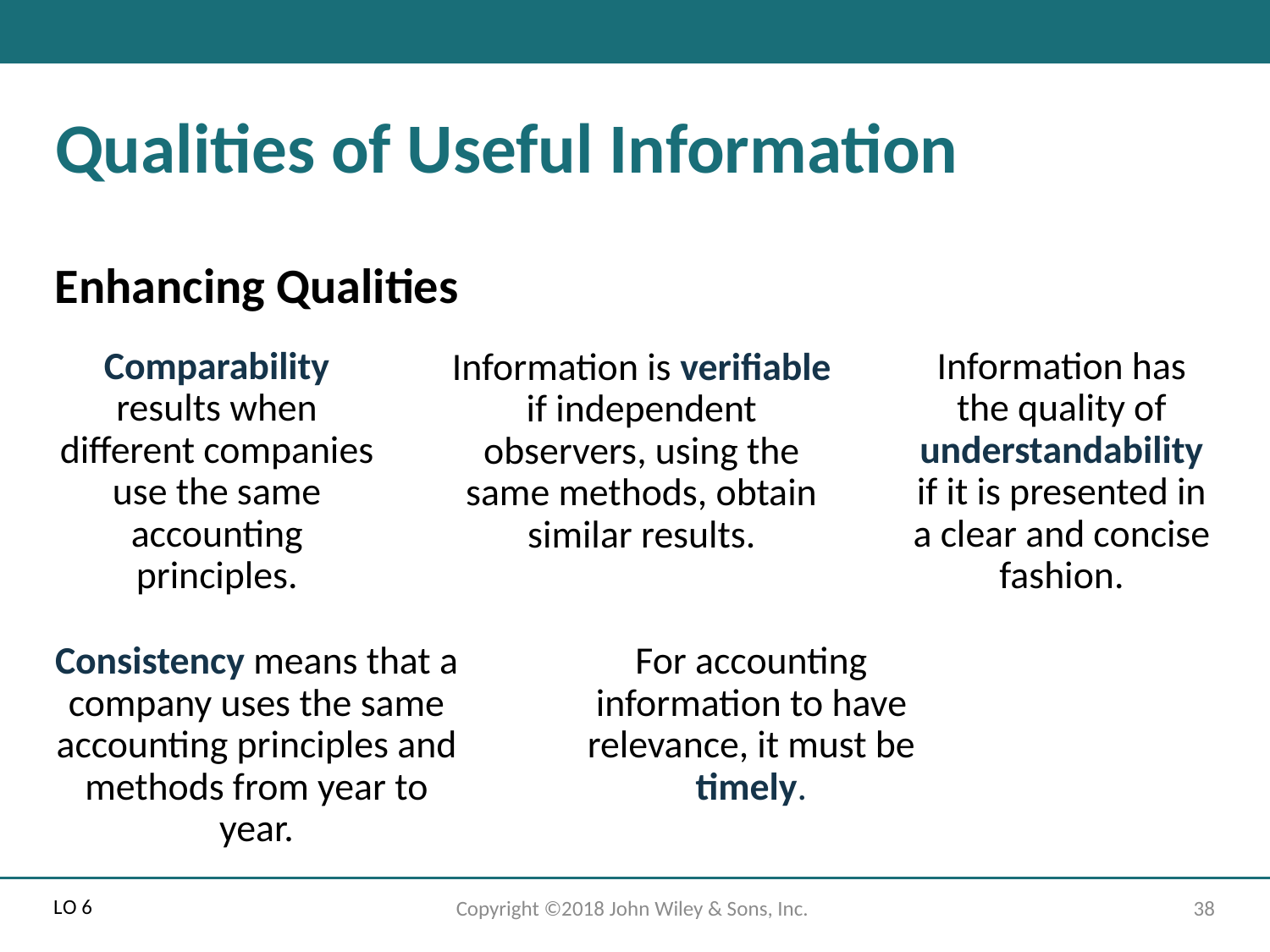

# Qualities of Useful Information
Enhancing Qualities
Comparability results when different companies use the same accounting principles.
Information has the quality of understandability if it is presented in a clear and concise fashion.
Information is verifiable if independent observers, using the same methods, obtain similar results.
Consistency means that a company uses the same accounting principles and methods from year to year.
For accounting information to have relevance, it must be timely.
L O 6
Copyright ©2018 John Wiley & Sons, Inc.
38